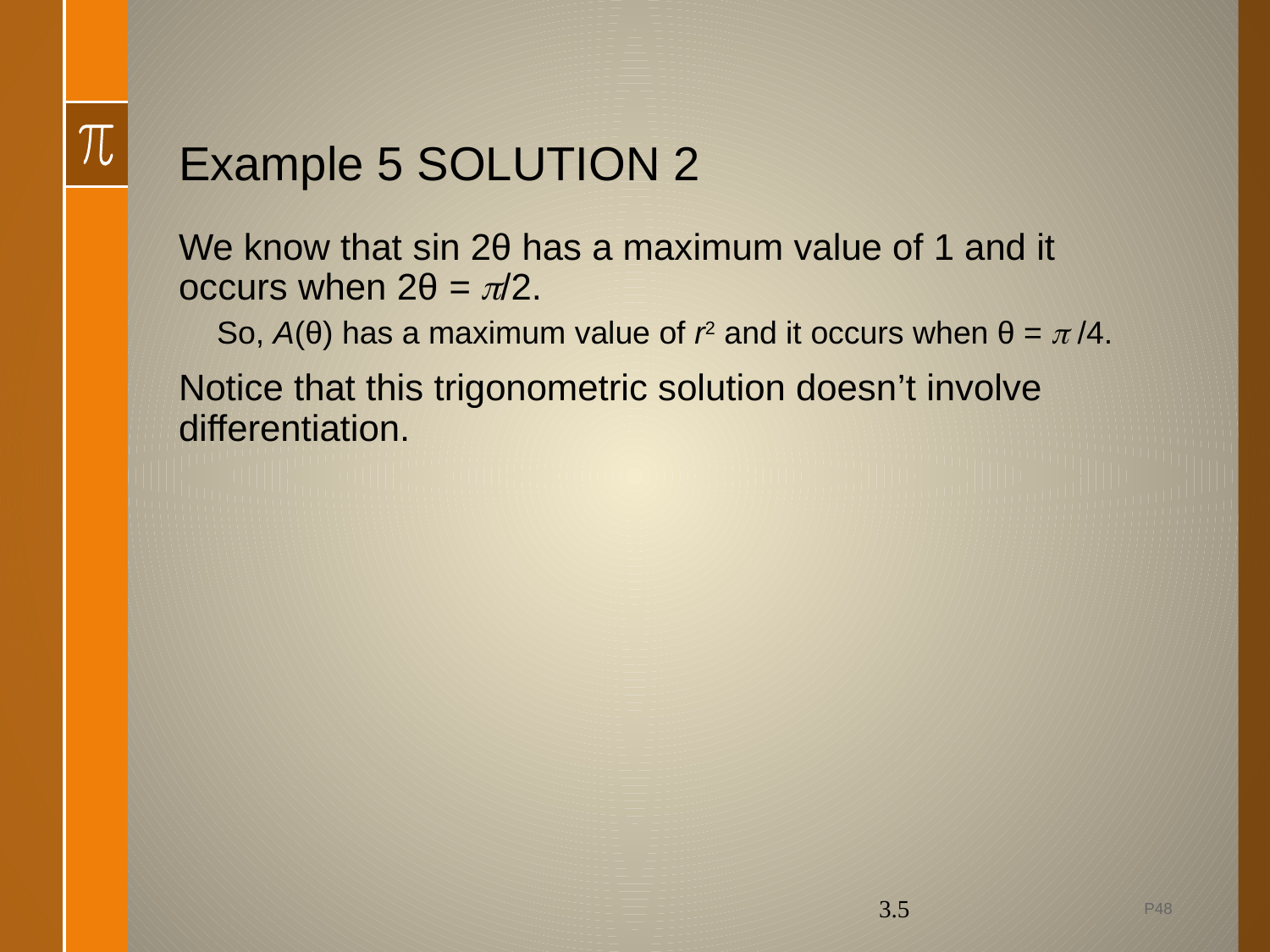

# Example 5 SOLUTION 2
We know that sin 2θ has a maximum value of 1 and it occurs when 2θ = π/2.
So, A(θ) has a maximum value of r2 and it occurs when θ = π /4.
Notice that this trigonometric solution doesn’t involve differentiation.
P48
3.5